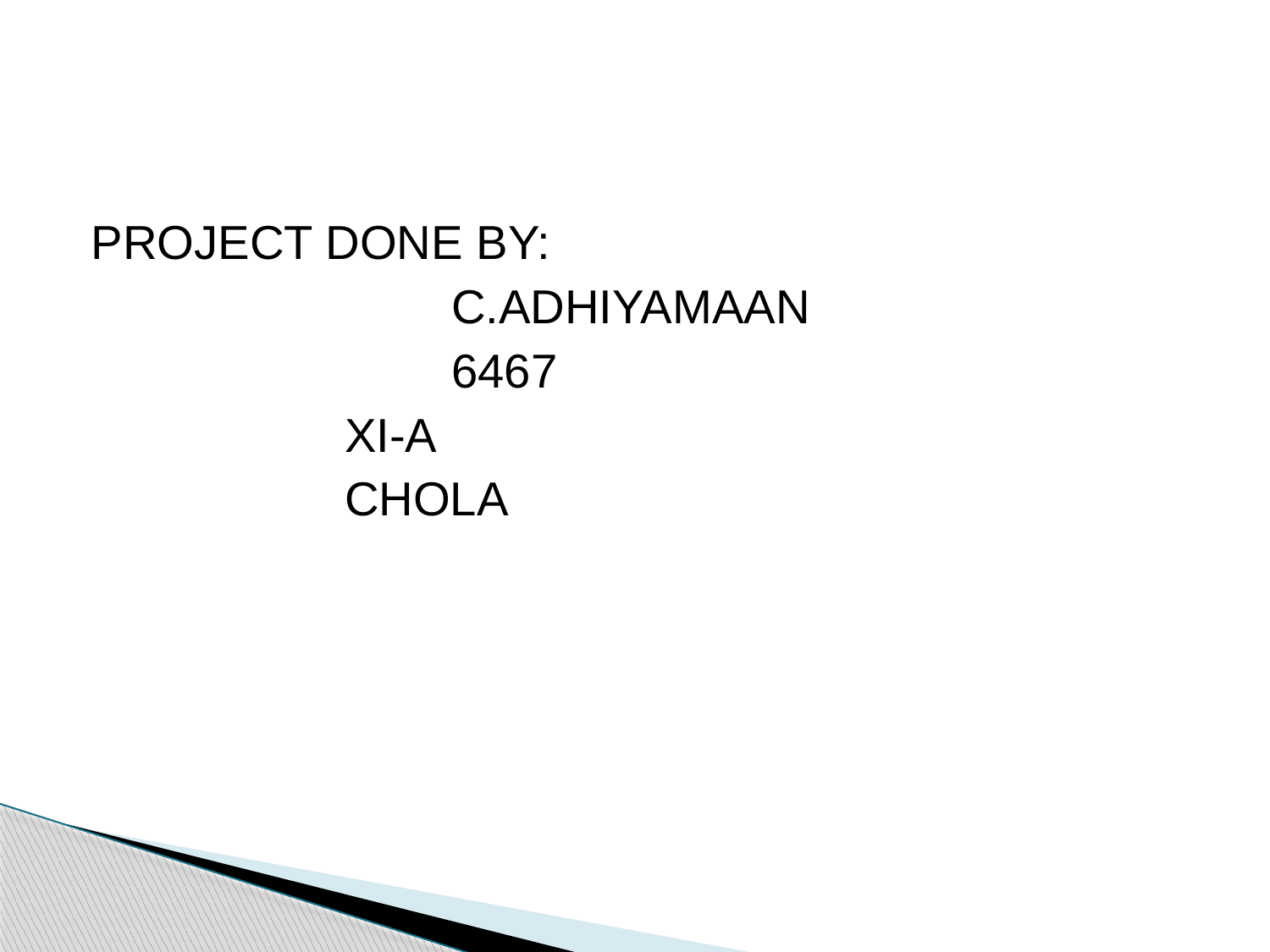

#
PROJECT DONE BY:
                           C.ADHIYAMAAN
                           6467
                   XI-A
                   CHOLA